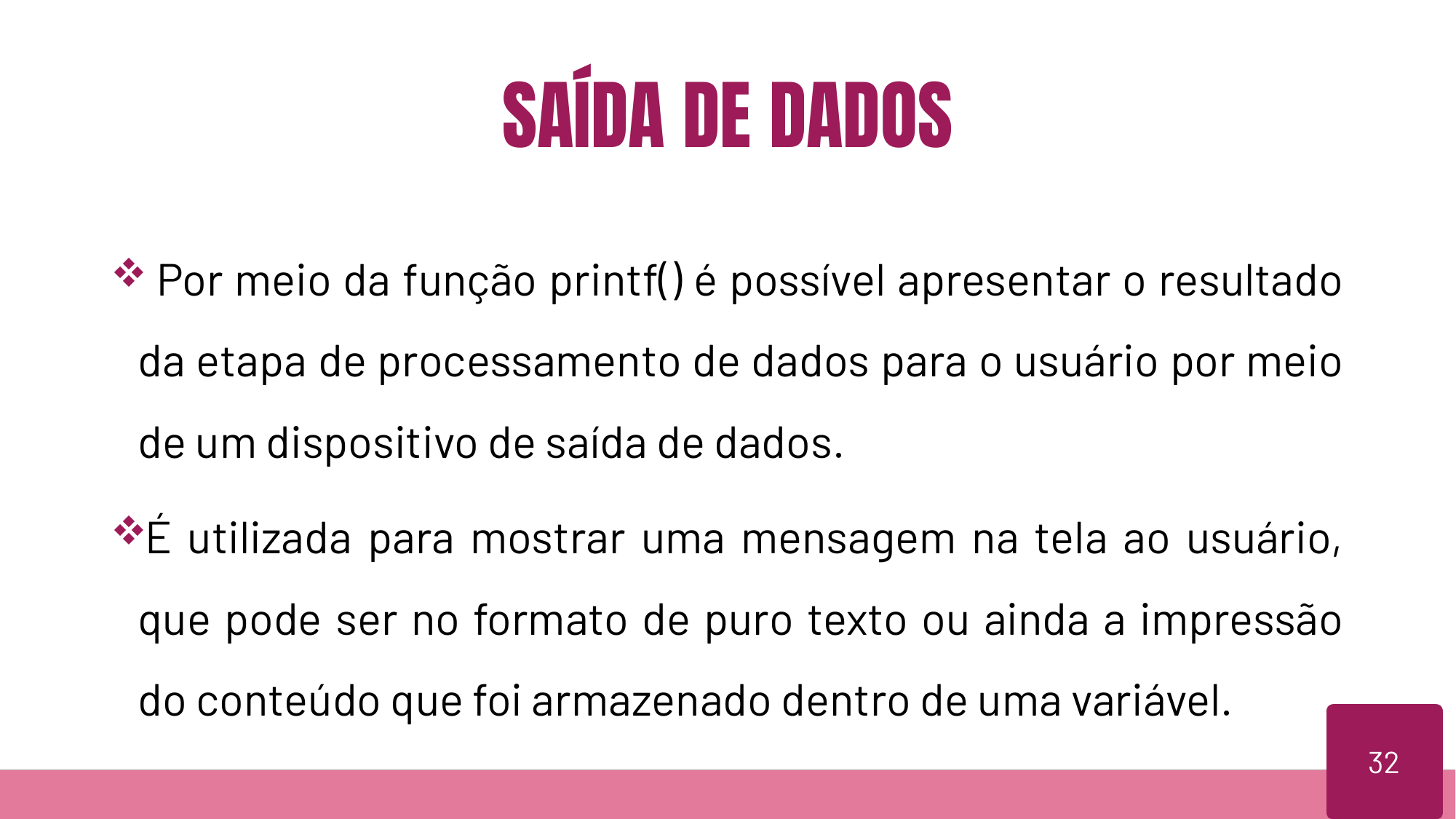

# SAÍDA DE DADOS
 Por meio da função printf() é possível apresentar o resultado da etapa de processamento de dados para o usuário por meio de um dispositivo de saída de dados.
É utilizada para mostrar uma mensagem na tela ao usuário, que pode ser no formato de puro texto ou ainda a impressão do conteúdo que foi armazenado dentro de uma variável.
32